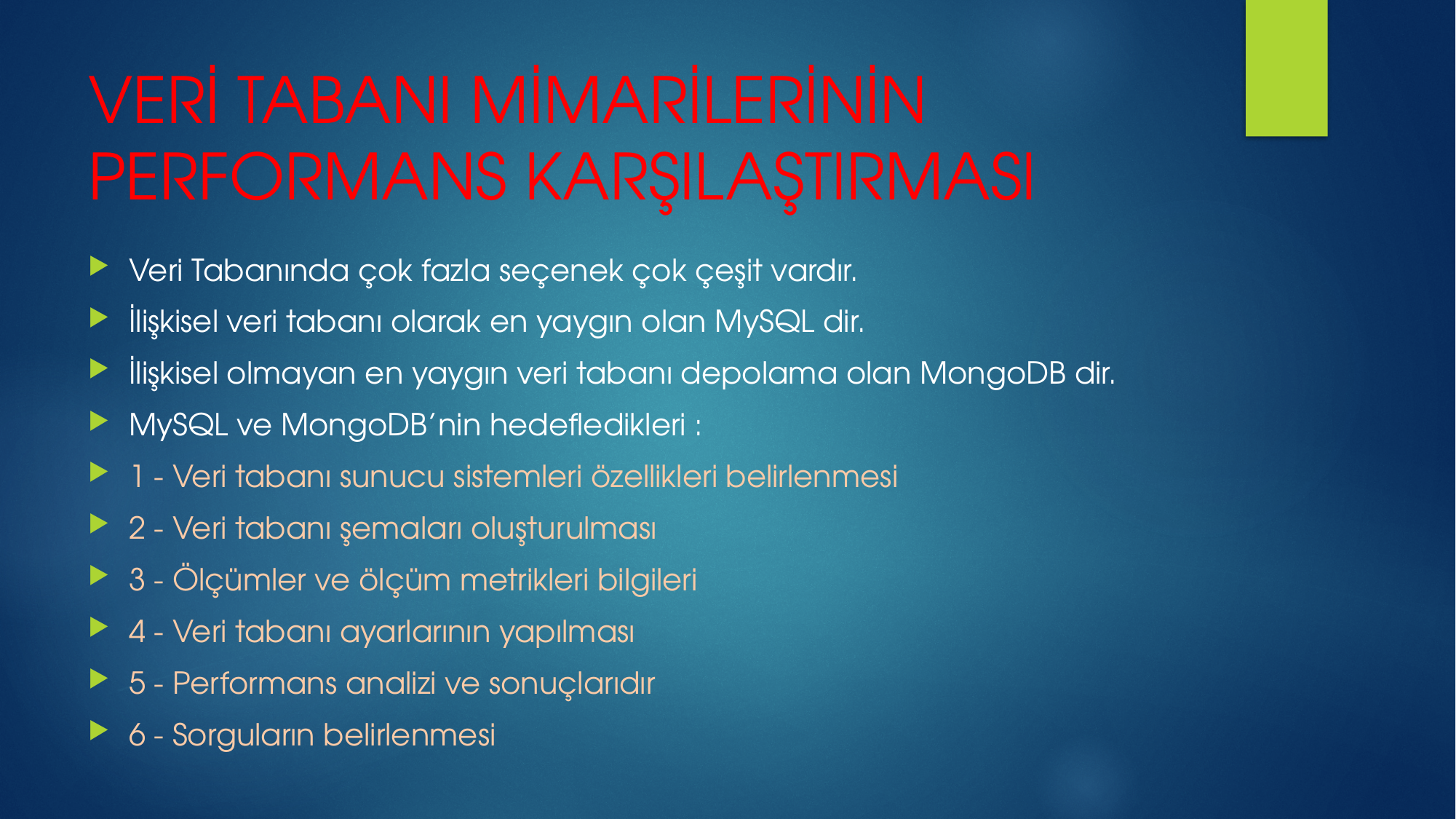

# VERİ TABANI MİMARİLERİNİN PERFORMANS KARŞILAŞTIRMASI
Veri Tabanında çok fazla seçenek çok çeşit vardır.
İlişkisel veri tabanı olarak en yaygın olan MySQL dir.
İlişkisel olmayan en yaygın veri tabanı depolama olan MongoDB dir.
MySQL ve MongoDB’nin hedefledikleri :
1 - Veri tabanı sunucu sistemleri özellikleri belirlenmesi
2 - Veri tabanı şemaları oluşturulması
3 - Ölçümler ve ölçüm metrikleri bilgileri
4 - Veri tabanı ayarlarının yapılması
5 - Performans analizi ve sonuçlarıdır
6 - Sorguların belirlenmesi